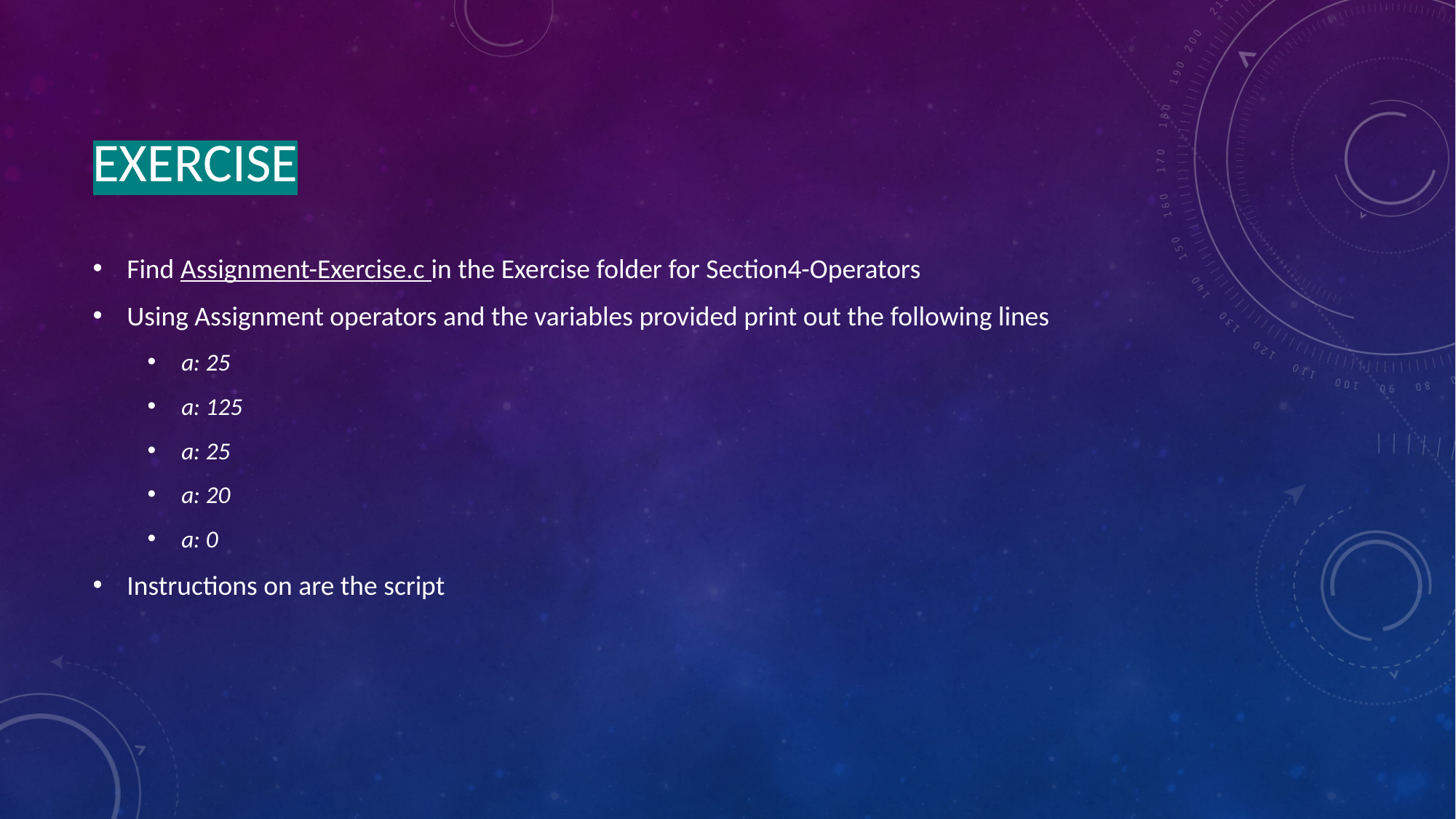

# Exercise
Find Assignment-Exercise.c in the Exercise folder for Section4-Operators
Using Assignment operators and the variables provided print out the following lines
a: 25
a: 125
a: 25
a: 20
a: 0
Instructions on are the script